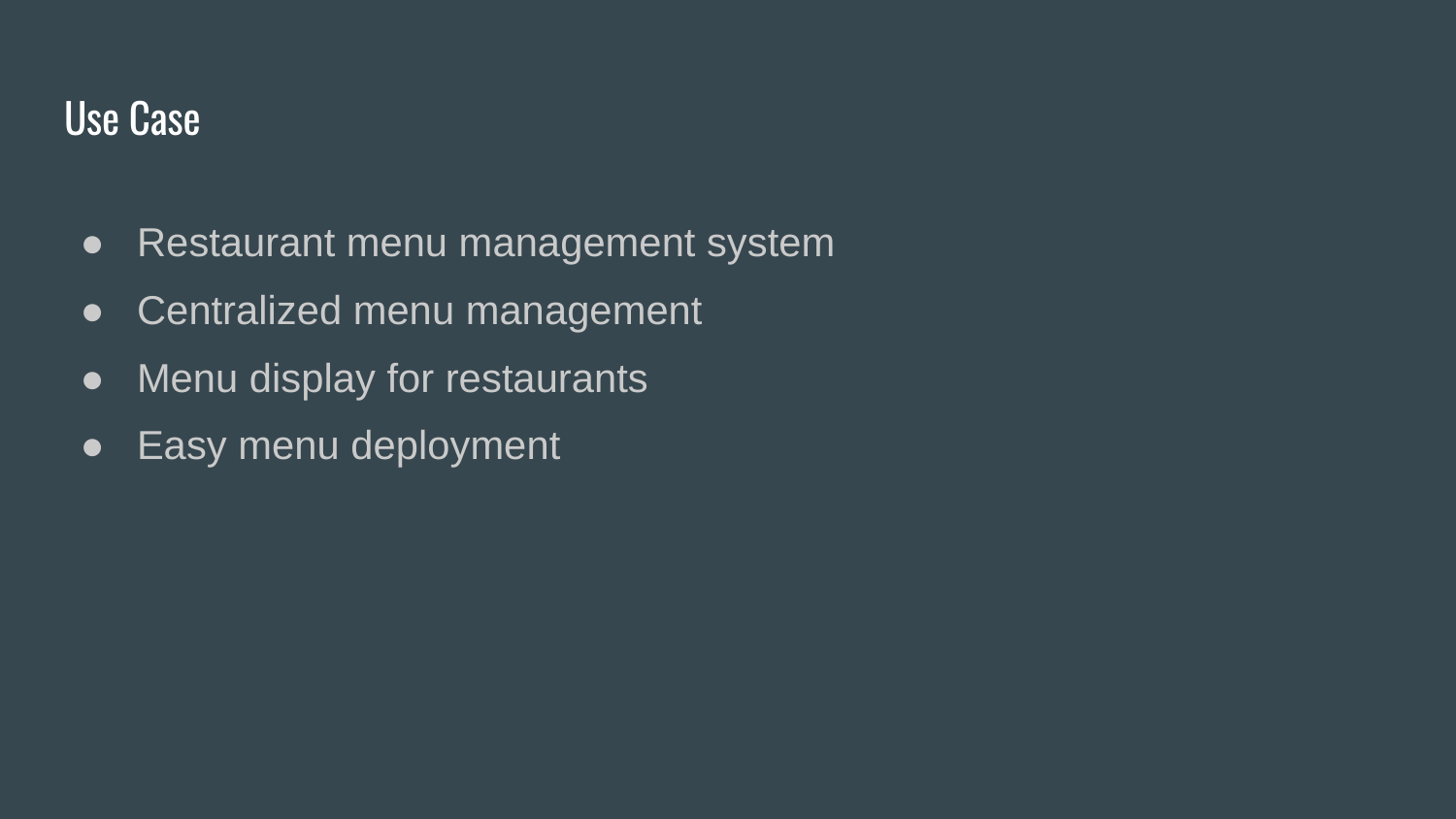

# Use Case
Restaurant menu management system
Centralized menu management
Menu display for restaurants
Easy menu deployment